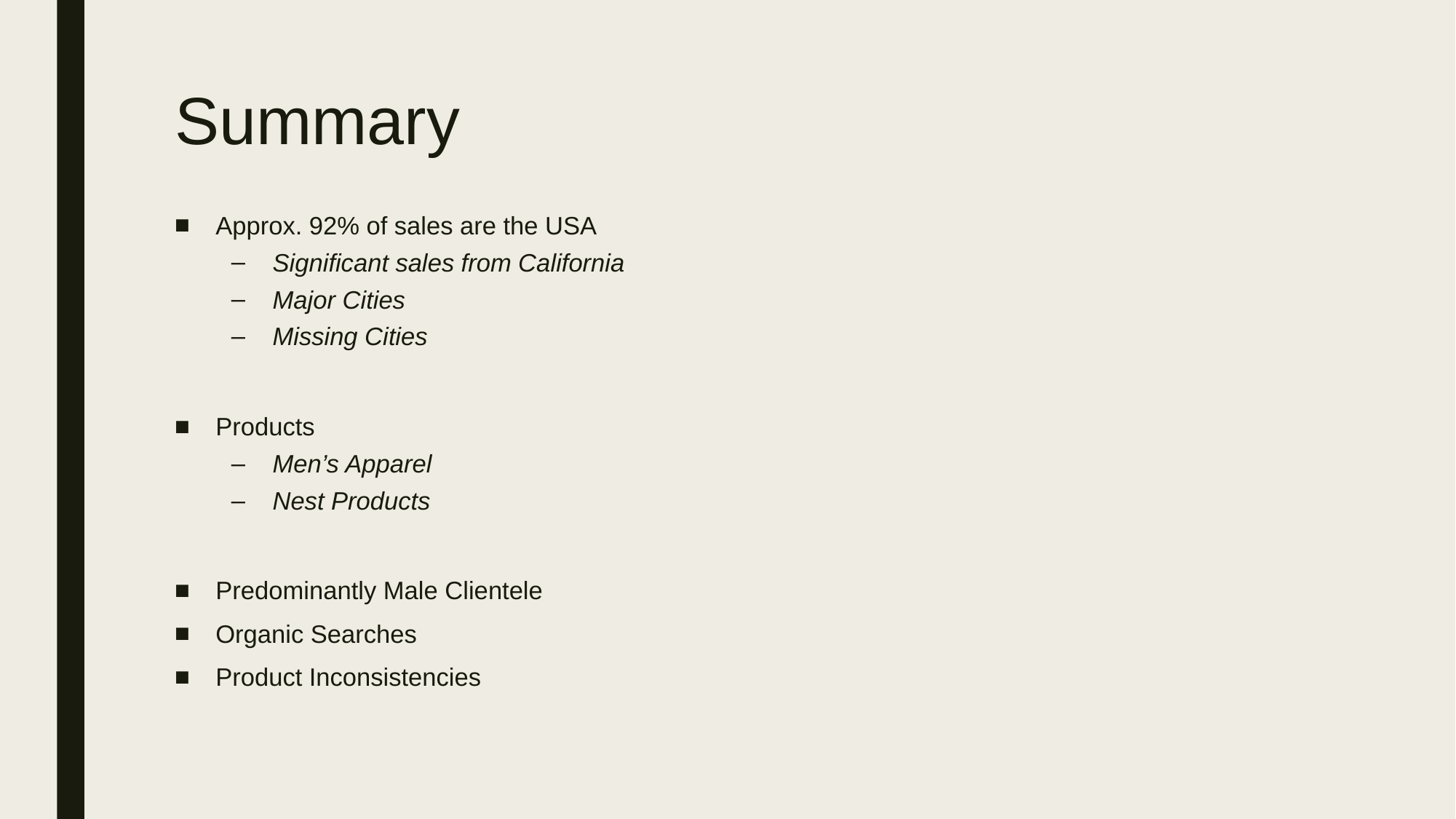

# Summary
Approx. 92% of sales are the USA
Significant sales from California
Major Cities
Missing Cities

Products
Men’s Apparel
Nest Products

Predominantly Male Clientele
Organic Searches
Product Inconsistencies